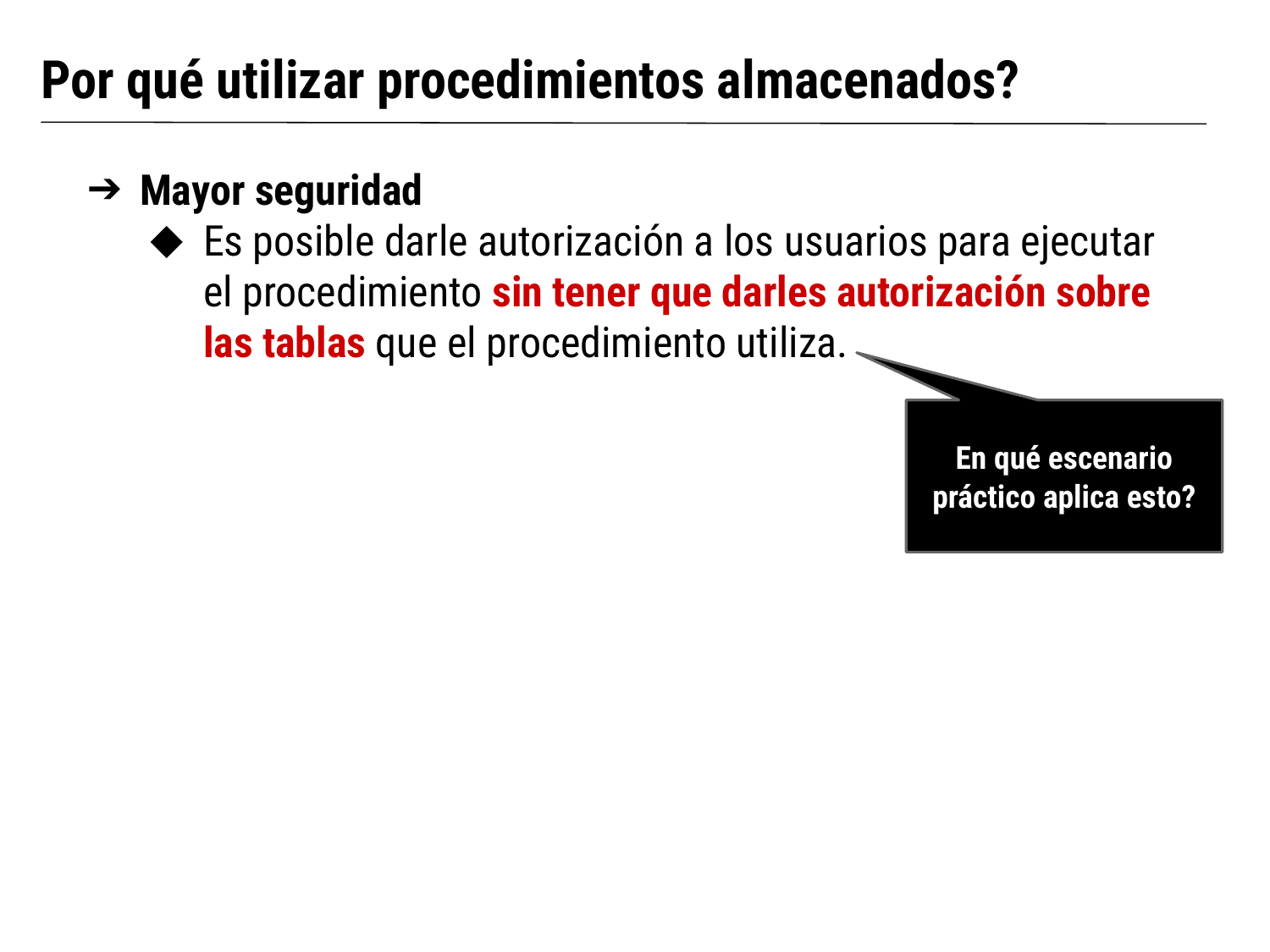

# Por qué utilizar procedimientos almacenados?
Mayor seguridad
Es posible darle autorización a los usuarios para ejecutar el procedimiento sin tener que darles autorización sobre las tablas que el procedimiento utiliza.

En qué escenario práctico aplica esto?